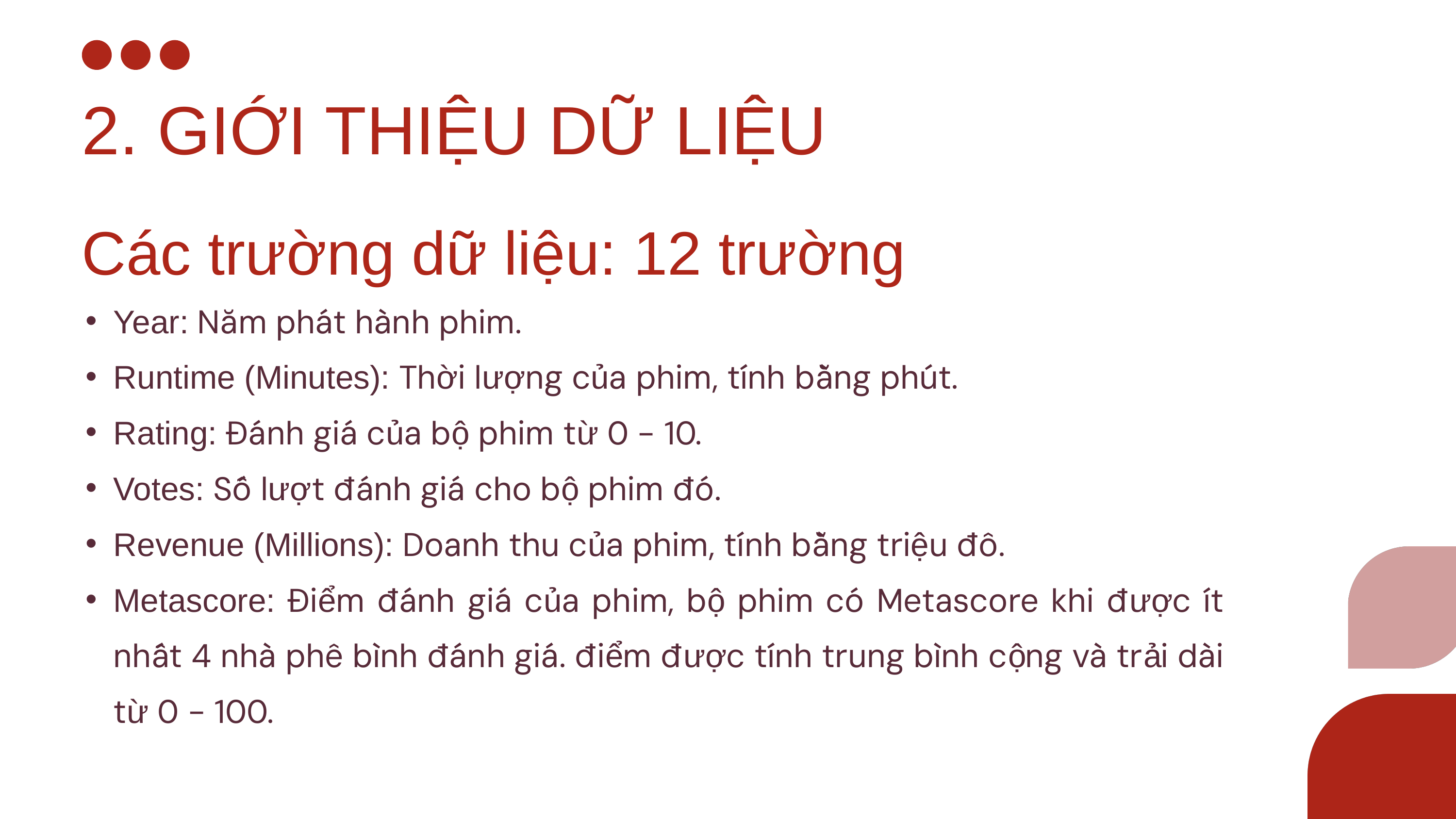

2. GIỚI THIỆU DỮ LIỆU
Các trường dữ liệu: 12 trường
Year: Năm phát hành phim.
Runtime (Minutes): Thời lượng của phim, tính bằng phút.
Rating: Đánh giá của bộ phim từ 0 - 10.
Votes: Số lượt đánh giá cho bộ phim đó.
Revenue (Millions): Doanh thu của phim, tính bằng triệu đô.
Metascore: Điểm đánh giá của phim, bộ phim có Metascore khi được ít nhất 4 nhà phê bình đánh giá. điểm được tính trung bình cộng và trải dài từ 0 - 100.